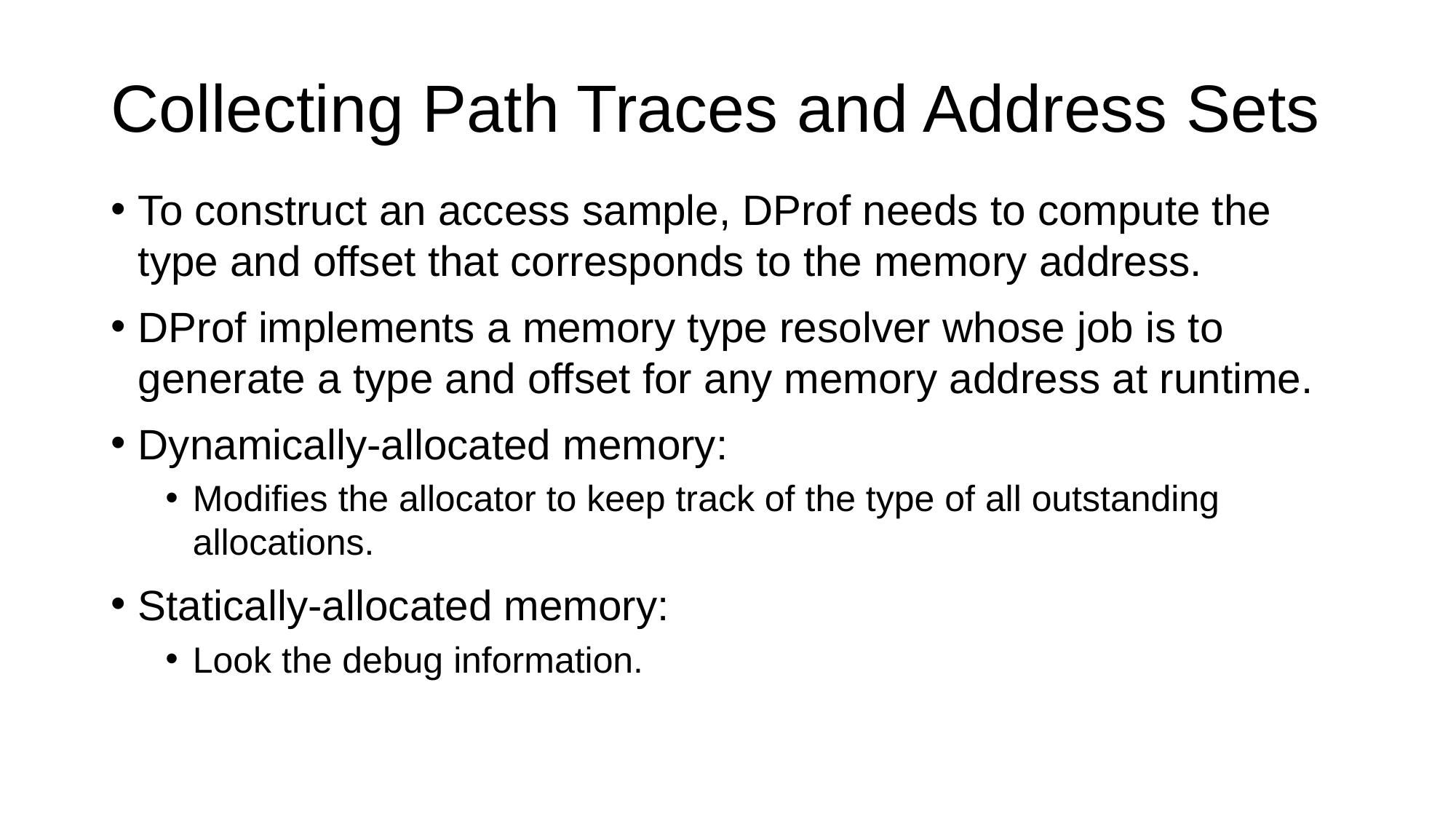

# Collecting Path Traces and Address Sets
To construct an access sample, DProf needs to compute the type and offset that corresponds to the memory address.
DProf implements a memory type resolver whose job is to generate a type and offset for any memory address at runtime.
Dynamically-allocated memory:
Modifies the allocator to keep track of the type of all outstanding allocations.
Statically-allocated memory:
Look the debug information.